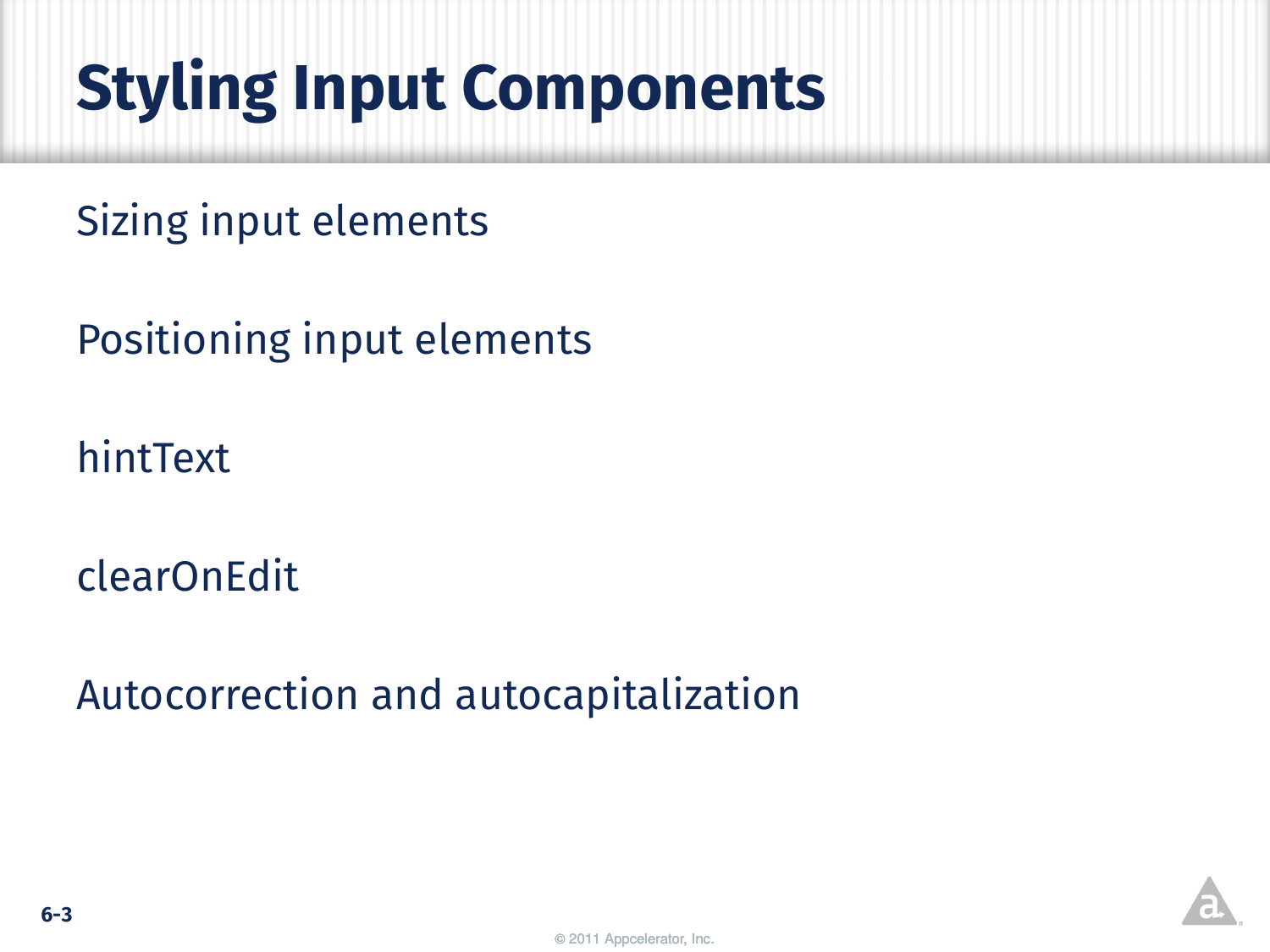

# Styling Input Components
Sizing input elements

Positioning input elements

hintText

clearOnEdit

Autocorrection and autocapitalization

6-3